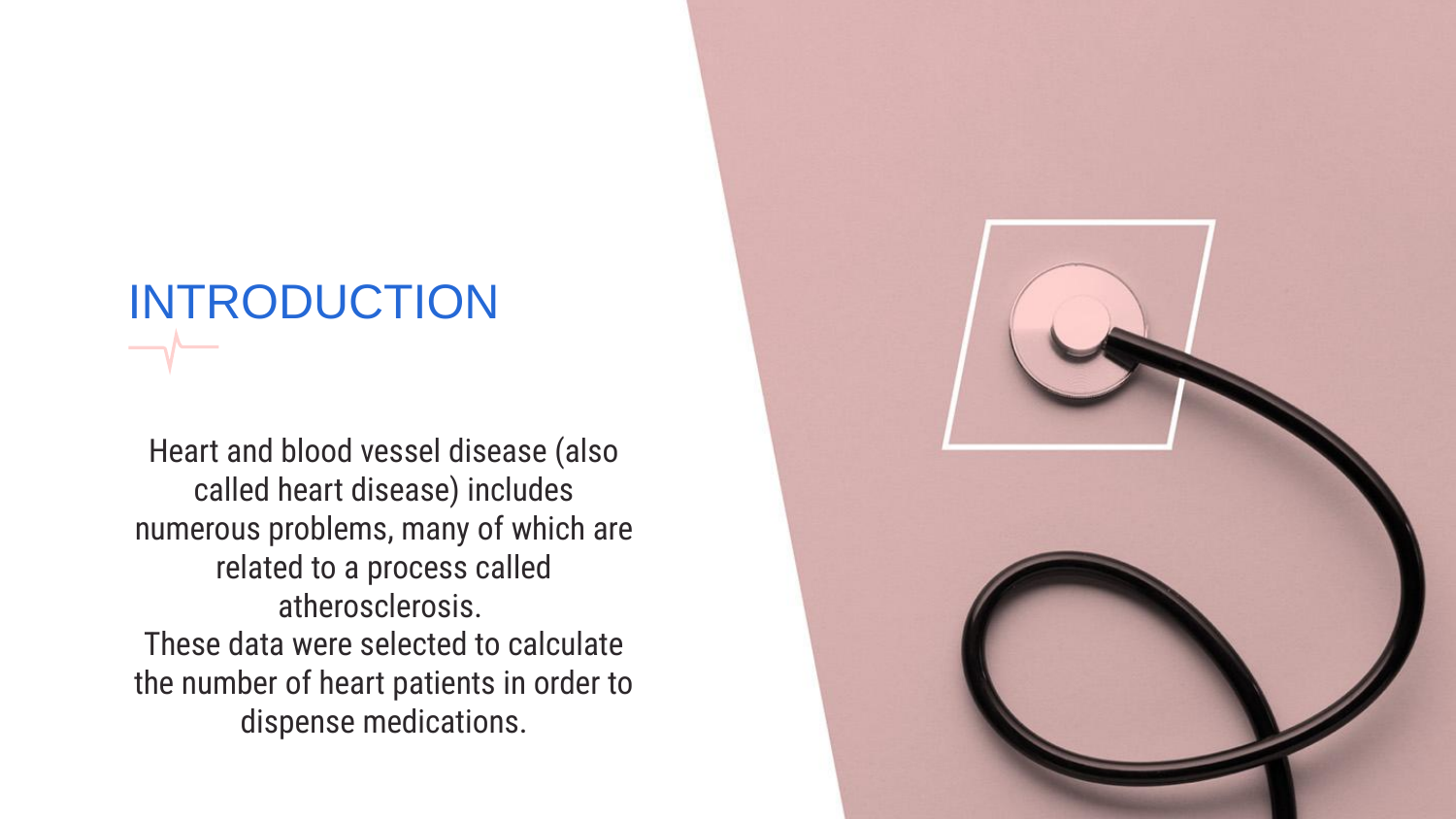

# INTRODUCTION
Heart and blood vessel disease (also called heart disease) includes numerous problems, many of which are related to a process called atherosclerosis.
These data were selected to calculate the number of heart patients in order to dispense medications.